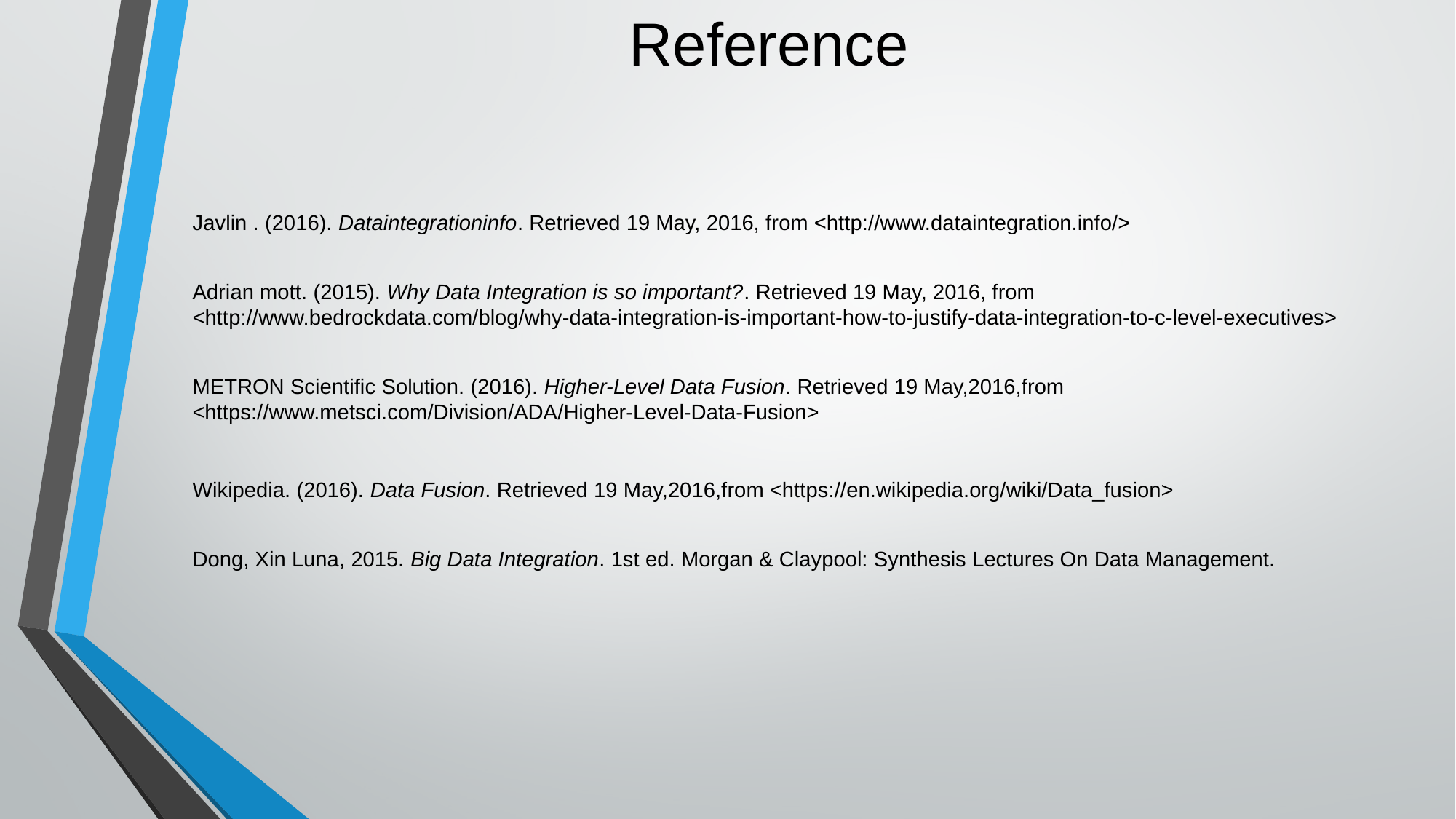

Reference
Javlin . (2016). Dataintegrationinfo. Retrieved 19 May, 2016, from <http://www.dataintegration.info/>

Adrian mott. (2015). Why Data Integration is so important?. Retrieved 19 May, 2016, from <http://www.bedrockdata.com/blog/why-data-integration-is-important-how-to-justify-data-integration-to-c-level-executives>

METRON Scientific Solution. (2016). Higher-Level Data Fusion. Retrieved 19 May,2016,from <https://www.metsci.com/Division/ADA/Higher-Level-Data-Fusion>

Wikipedia. (2016). Data Fusion. Retrieved 19 May,2016,from <https://en.wikipedia.org/wiki/Data_fusion>

Dong, Xin Luna, 2015. Big Data Integration. 1st ed. Morgan & Claypool: Synthesis Lectures On Data Management.